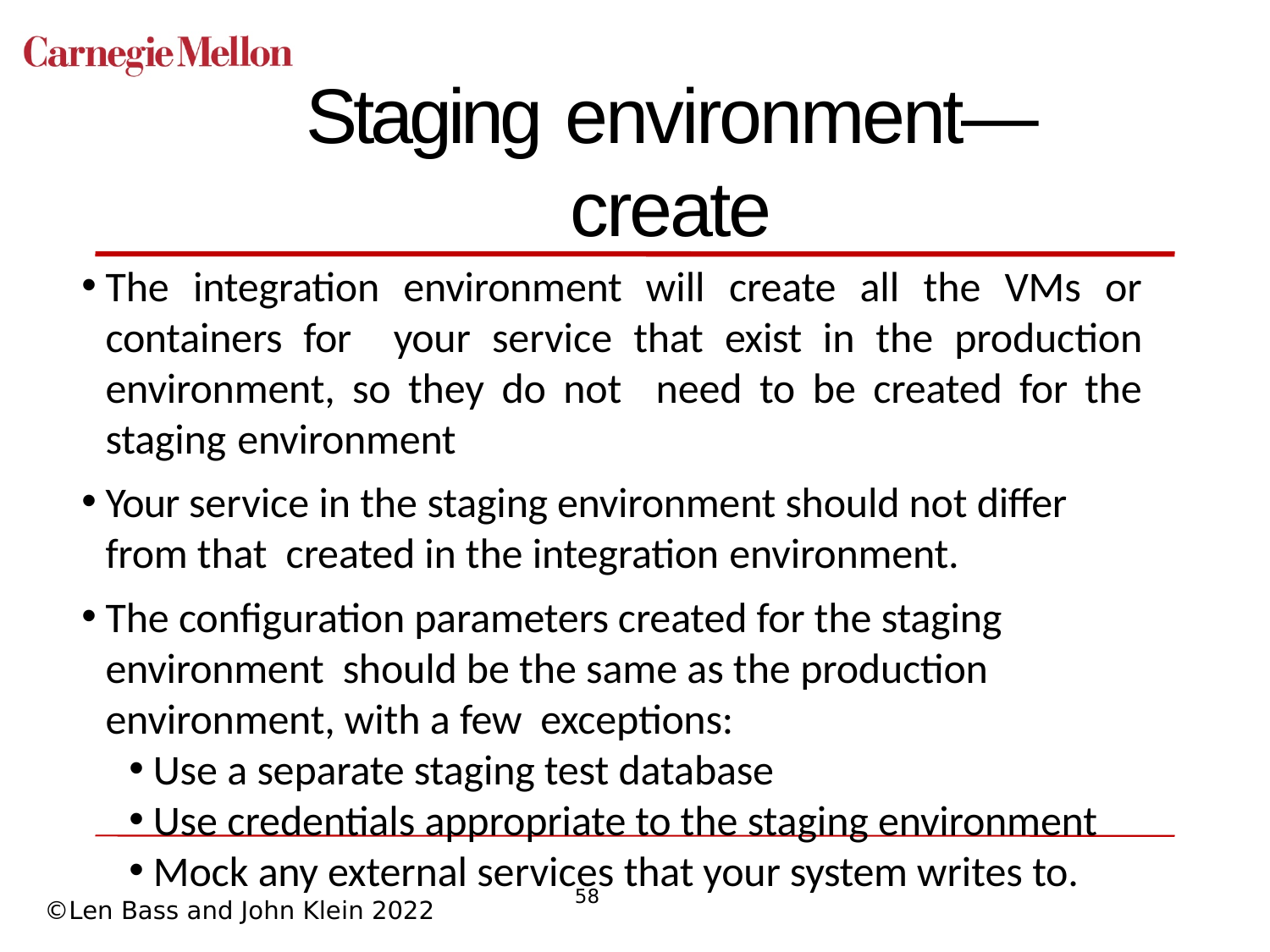

# Staging environment—create
The integration environment will create all the VMs or containers for  your service that exist in the production environment, so they do not  need to be created for the staging environment
Your service in the staging environment should not differ from that  created in the integration environment.
The configuration parameters created for the staging environment  should be the same as the production environment, with a few  exceptions:
Use a separate staging test database
Use credentials appropriate to the staging environment
Mock any external services that your system writes to.